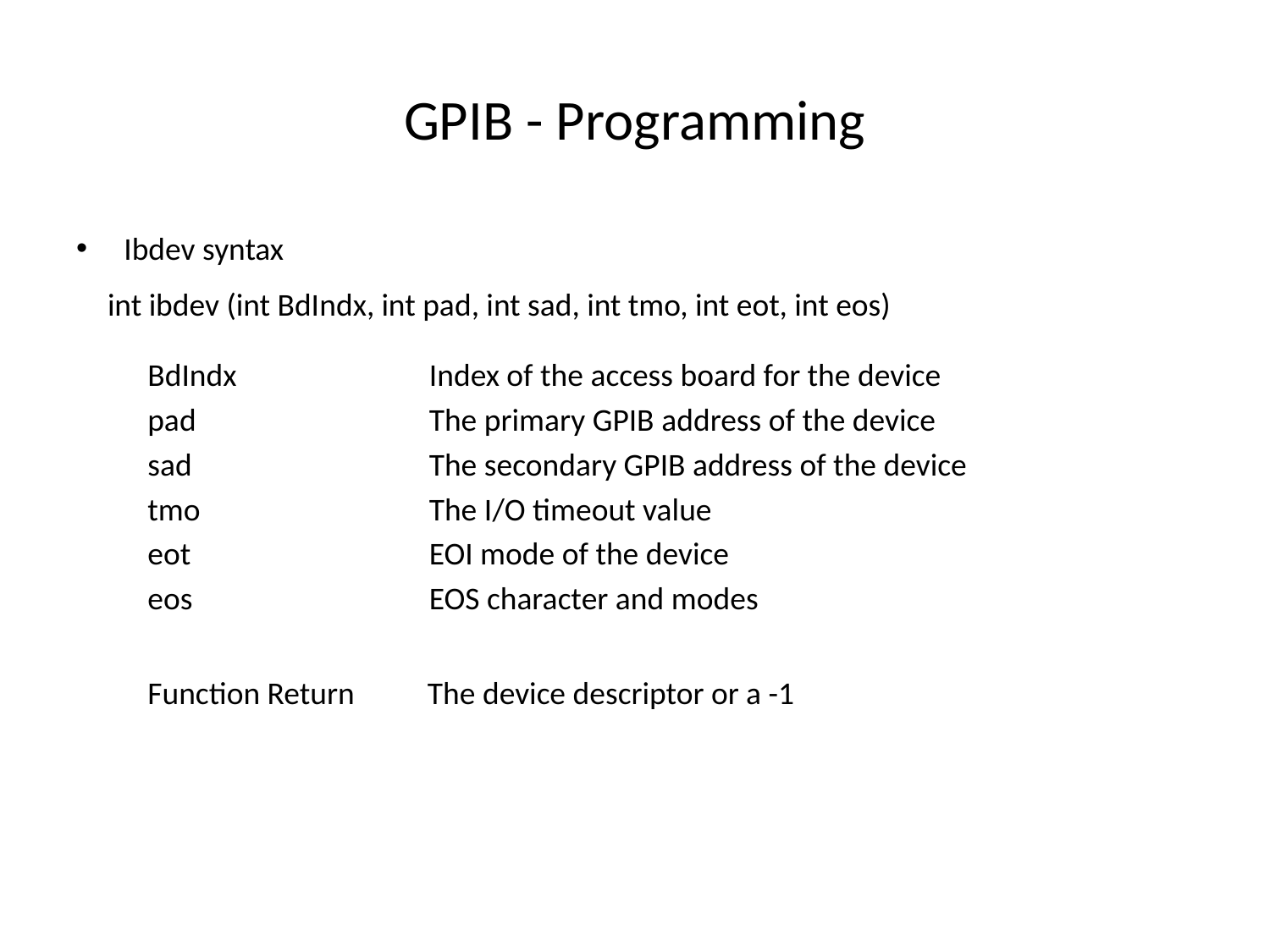

# GPIB - Programming
Ibdev syntax

| int ibdev (int BdIndx, int pad, int sad, int tmo, int eot, int eos) |
| --- |
| BdIndx | Index of the access board for the device |
| --- | --- |
| pad | The primary GPIB address of the device |
| sad | The secondary GPIB address of the device |
| tmo | The I/O timeout value |
| eot | EOI mode of the device |
| eos | EOS character and modes |
| Function Return | The device descriptor or a -1 |
| --- | --- |